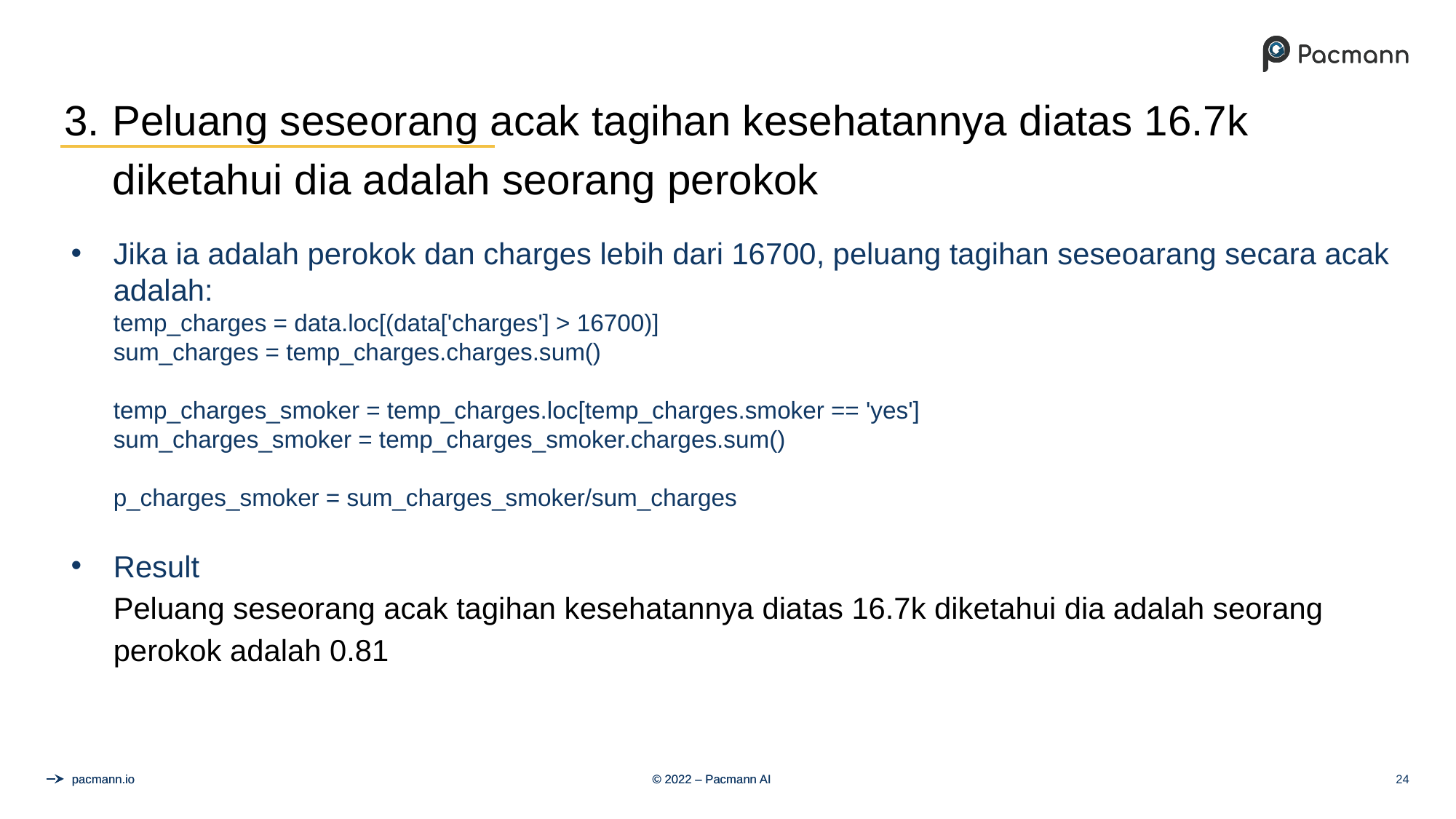

# Peluang seseorang acak tagihan kesehatannya diatas 16.7k diketahui dia adalah seorang perokok

Jika ia adalah perokok dan charges lebih dari 16700, peluang tagihan seseoarang secara acak adalah:
temp_charges = data.loc[(data['charges'] > 16700)]
sum_charges = temp_charges.charges.sum()

temp_charges_smoker = temp_charges.loc[temp_charges.smoker == 'yes']
sum_charges_smoker = temp_charges_smoker.charges.sum()

p_charges_smoker = sum_charges_smoker/sum_charges

Result
Peluang seseorang acak tagihan kesehatannya diatas 16.7k diketahui dia adalah seorang perokok adalah 0.81